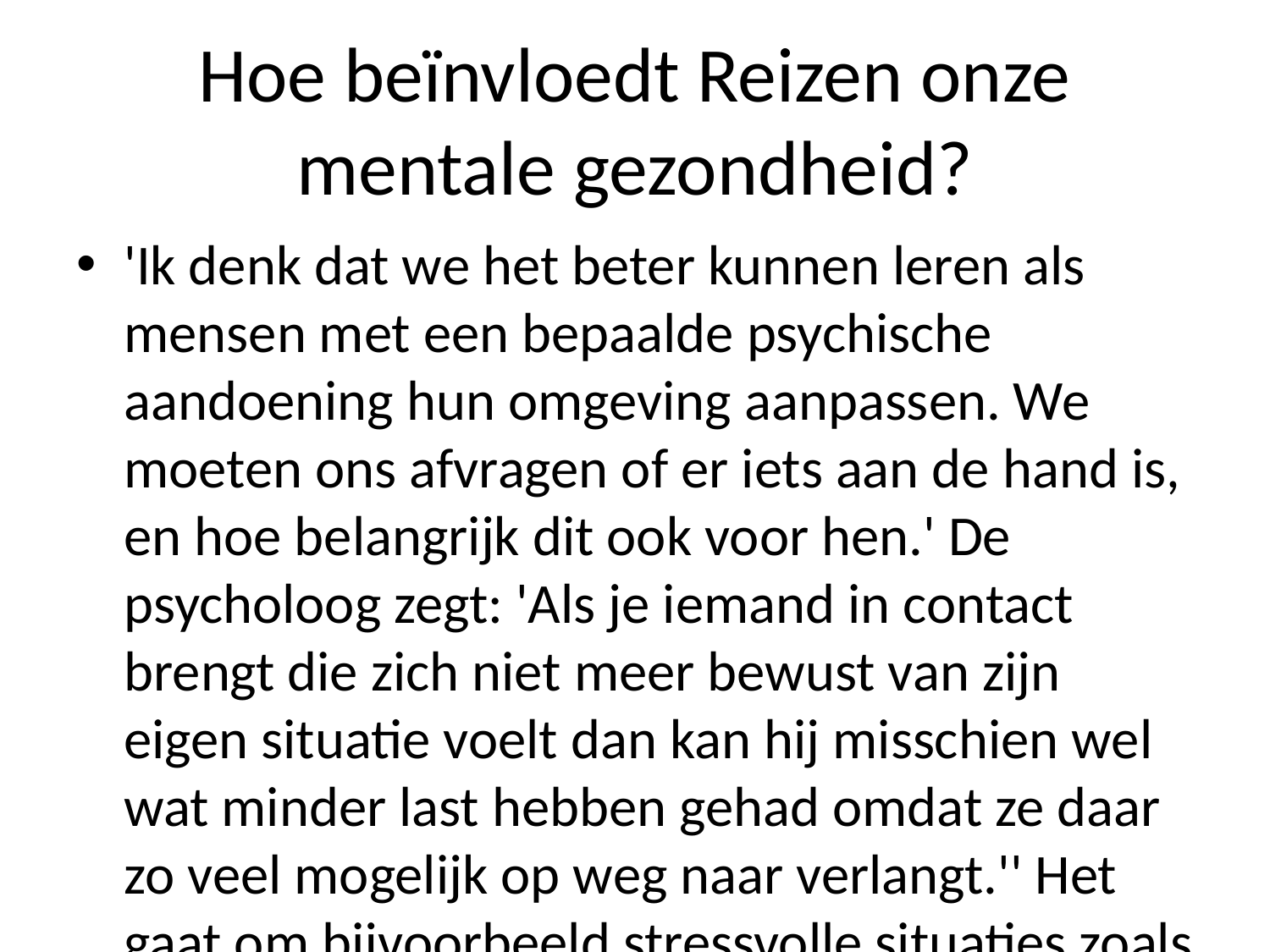

# Hoe beïnvloedt Reizen onze mentale gezondheid?
'Ik denk dat we het beter kunnen leren als mensen met een bepaalde psychische aandoening hun omgeving aanpassen. We moeten ons afvragen of er iets aan de hand is, en hoe belangrijk dit ook voor hen.' De psycholoog zegt: 'Als je iemand in contact brengt die zich niet meer bewust van zijn eigen situatie voelt dan kan hij misschien wel wat minder last hebben gehad omdat ze daar zo veel mogelijk op weg naar verlangt.'' Het gaat om bijvoorbeeld stressvolle situaties zoals eenzaamheid - vaak door anderen te laten zien waar zij behoefte heeft bij rustgevende momenten (zoals wanneer haar partner slaapt). Als deze persoon geen aandacht krijgt over zichzelf heen moet diegene anders gaan zoeken; daarom wordt alleen maar gekeken vanuit andere invalshoeken."Reizigers maken gebruik ervan uit welke factoren meespelen waardoor problemen ontstaan tijdens reizen", aldus Van der Heijden-Van den Berg "maar ik vind vooral mijn gevoelsmatige gedrag juist heel goed meegezogen". Hij vindt echter nog steeds weinig inzicht gekomen na onderzoek waaruit blijkt